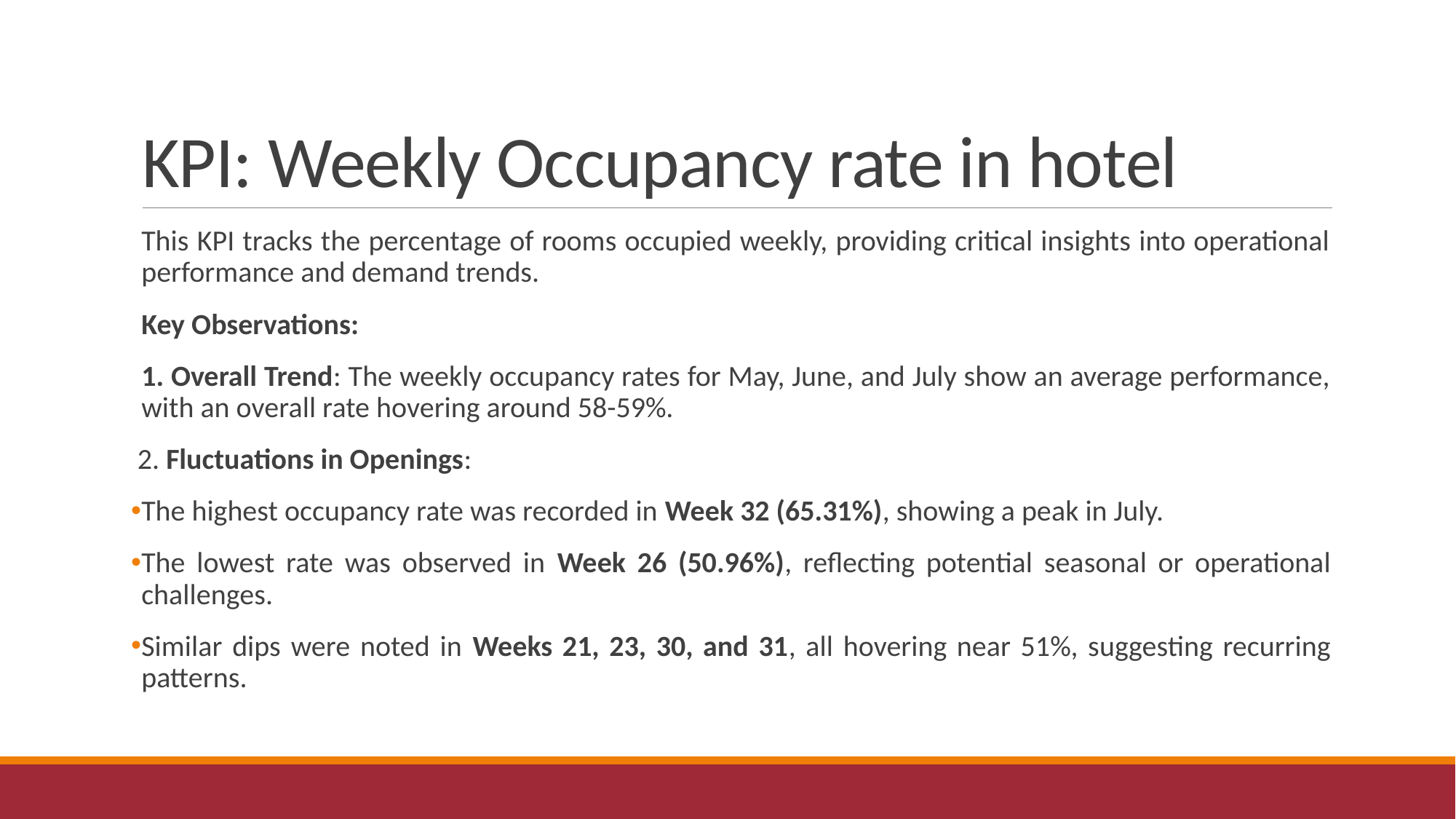

# KPI: Weekly Occupancy rate in hotel
This KPI tracks the percentage of rooms occupied weekly, providing critical insights into operational performance and demand trends.
Key Observations:
1. Overall Trend: The weekly occupancy rates for May, June, and July show an average performance, with an overall rate hovering around 58-59%.
 2. Fluctuations in Openings:
The highest occupancy rate was recorded in Week 32 (65.31%), showing a peak in July.
The lowest rate was observed in Week 26 (50.96%), reflecting potential seasonal or operational challenges.
Similar dips were noted in Weeks 21, 23, 30, and 31, all hovering near 51%, suggesting recurring patterns.